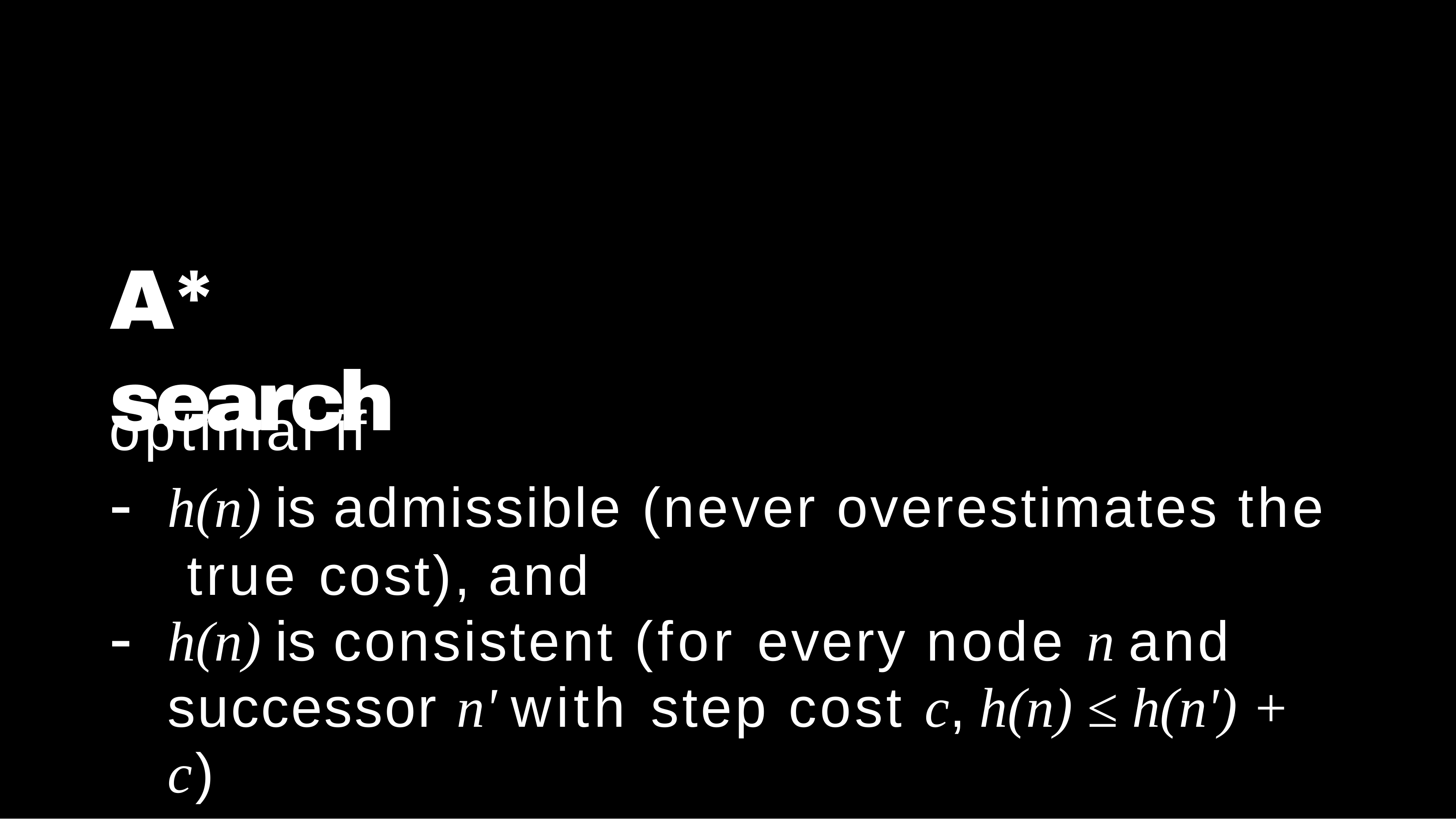

# A* search
optimal if
h(n) is admissible (never overestimates the  true cost), and
h(n) is consistent (for every node n and
successor n' with step cost c, h(n) ≤ h(n') + c)